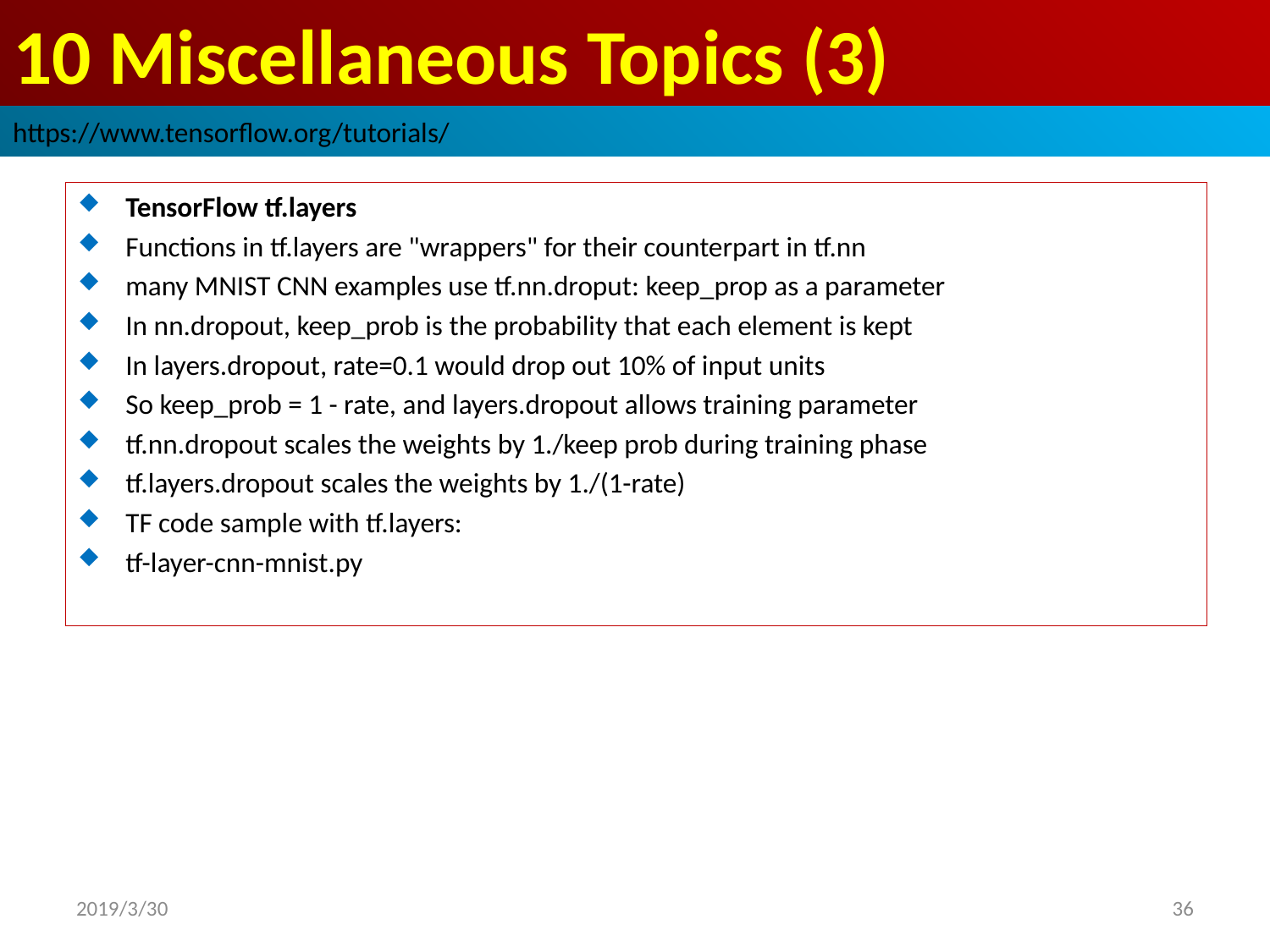

# 10 Miscellaneous Topics (3)
https://www.tensorflow.org/tutorials/
TensorFlow tf.layers
Functions in tf.layers are "wrappers" for their counterpart in tf.nn
many MNIST CNN examples use tf.nn.droput: keep_prop as a parameter
In nn.dropout, keep_prob is the probability that each element is kept
In layers.dropout, rate=0.1 would drop out 10% of input units
So keep_prob = 1 - rate, and layers.dropout allows training parameter
tf.nn.dropout scales the weights by 1./keep prob during training phase
tf.layers.dropout scales the weights by 1./(1-rate)
TF code sample with tf.layers:
tf-layer-cnn-mnist.py

2019/3/30
36